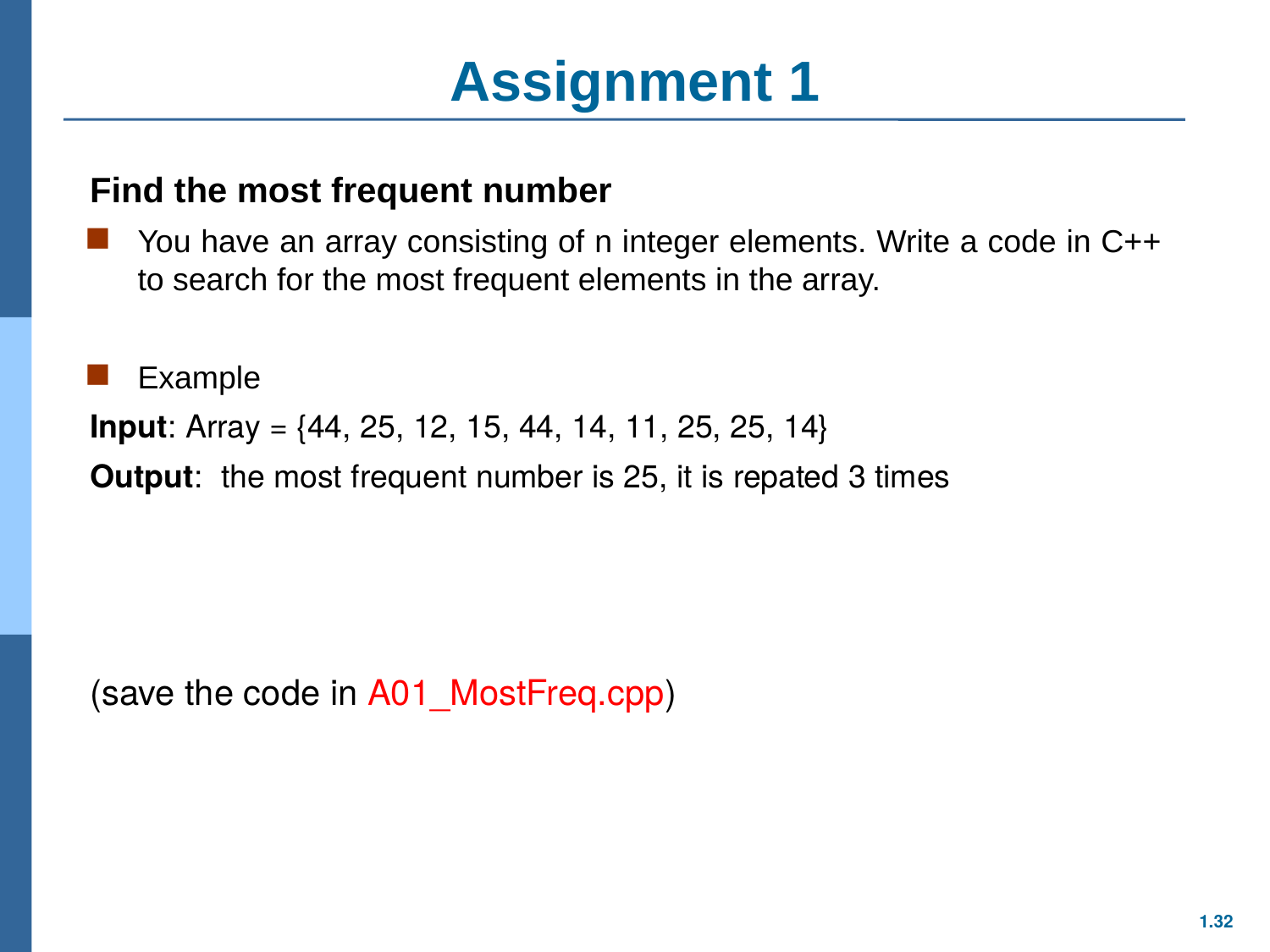

# Assignment 1
Find the most frequent number
You have an array consisting of n integer elements. Write a code in C++ to search for the most frequent elements in the array.

Example
Input: Array = {44, 25, 12, 15, 44, 14, 11, 25, 25, 14}
Output:  the most frequent number is 25, it is repated 3 times

(save the code in A01_MostFreq.cpp)